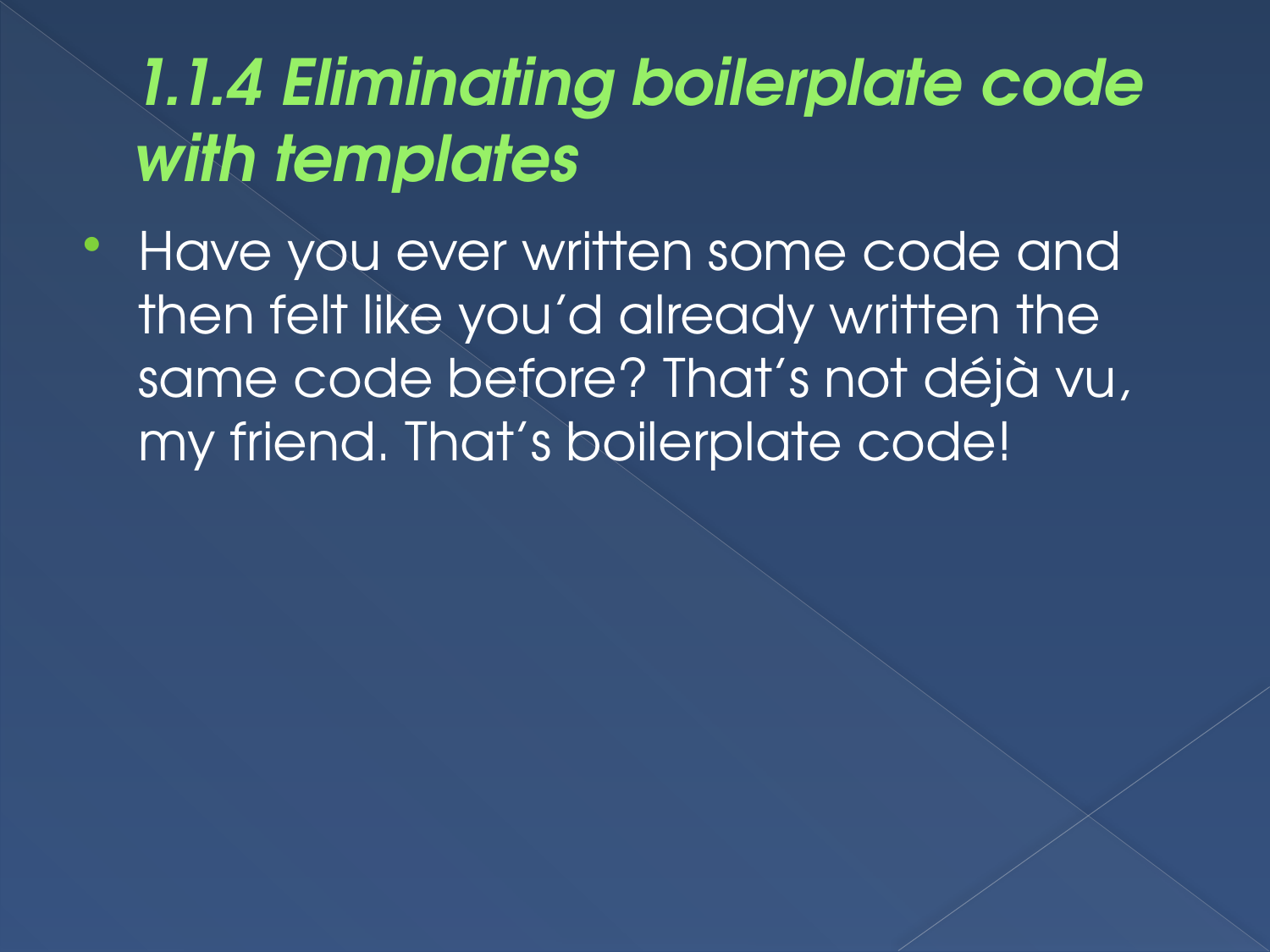

# 1.1.4 Eliminating boilerplate code with templates
Have you ever written some code and then felt like you’d already written the same code before? That’s not déjà vu, my friend. That’s boilerplate code!